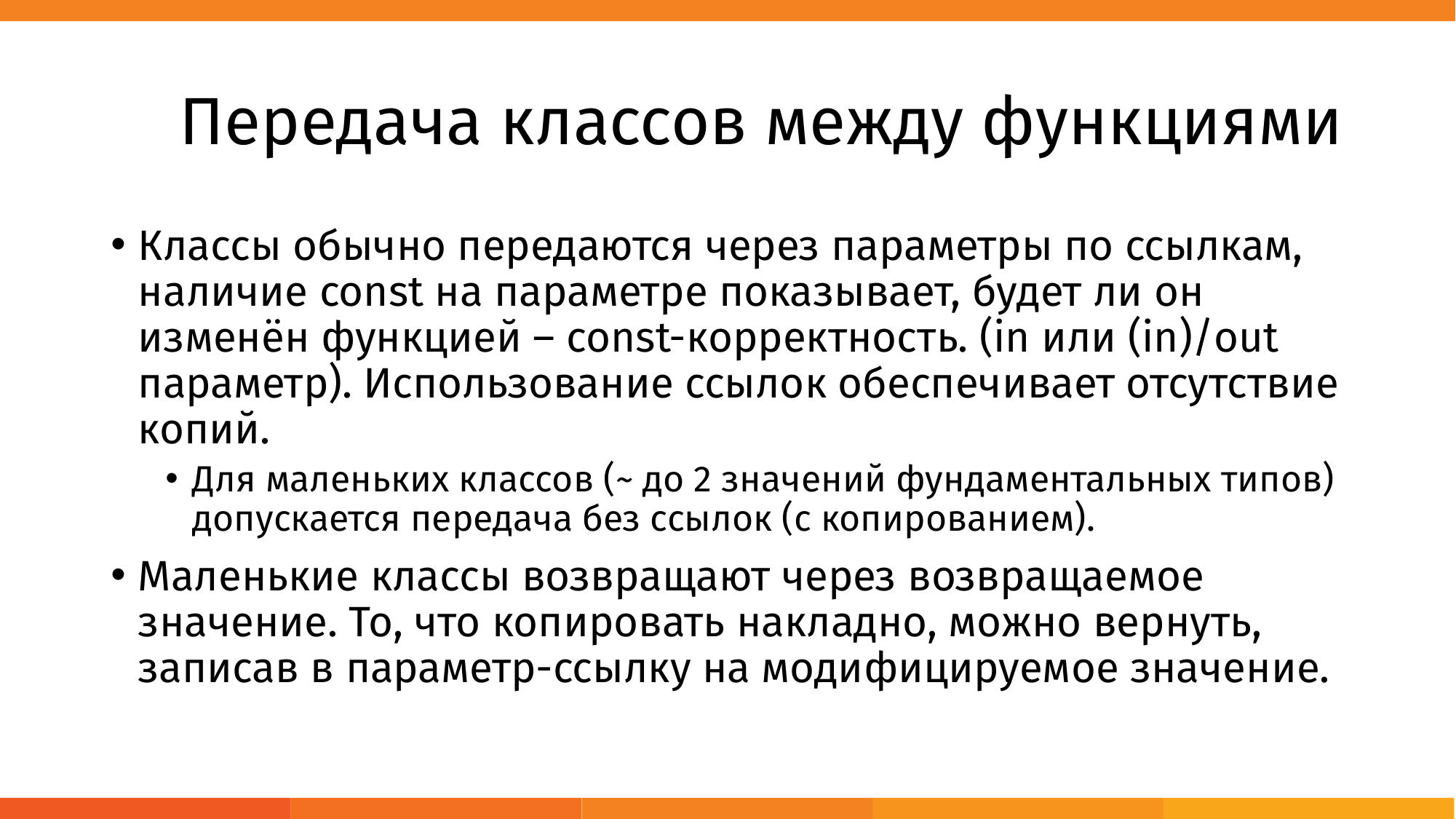

# Передача классов между функциями
Классы обычно передаются через параметры по ссылкам, наличие const на параметре показывает, будет ли он изменён функцией – const-корректность. (in или (in)/out параметр). Использование ссылок обеспечивает отсутствие копий.
Для маленьких классов (~ до 2 значений фундаментальных типов) допускается передача без ссылок (с копированием).
Маленькие классы возвращают через возвращаемое значение. То, что копировать накладно, можно вернуть, записав в параметр-ссылку на модифицируемое значение.